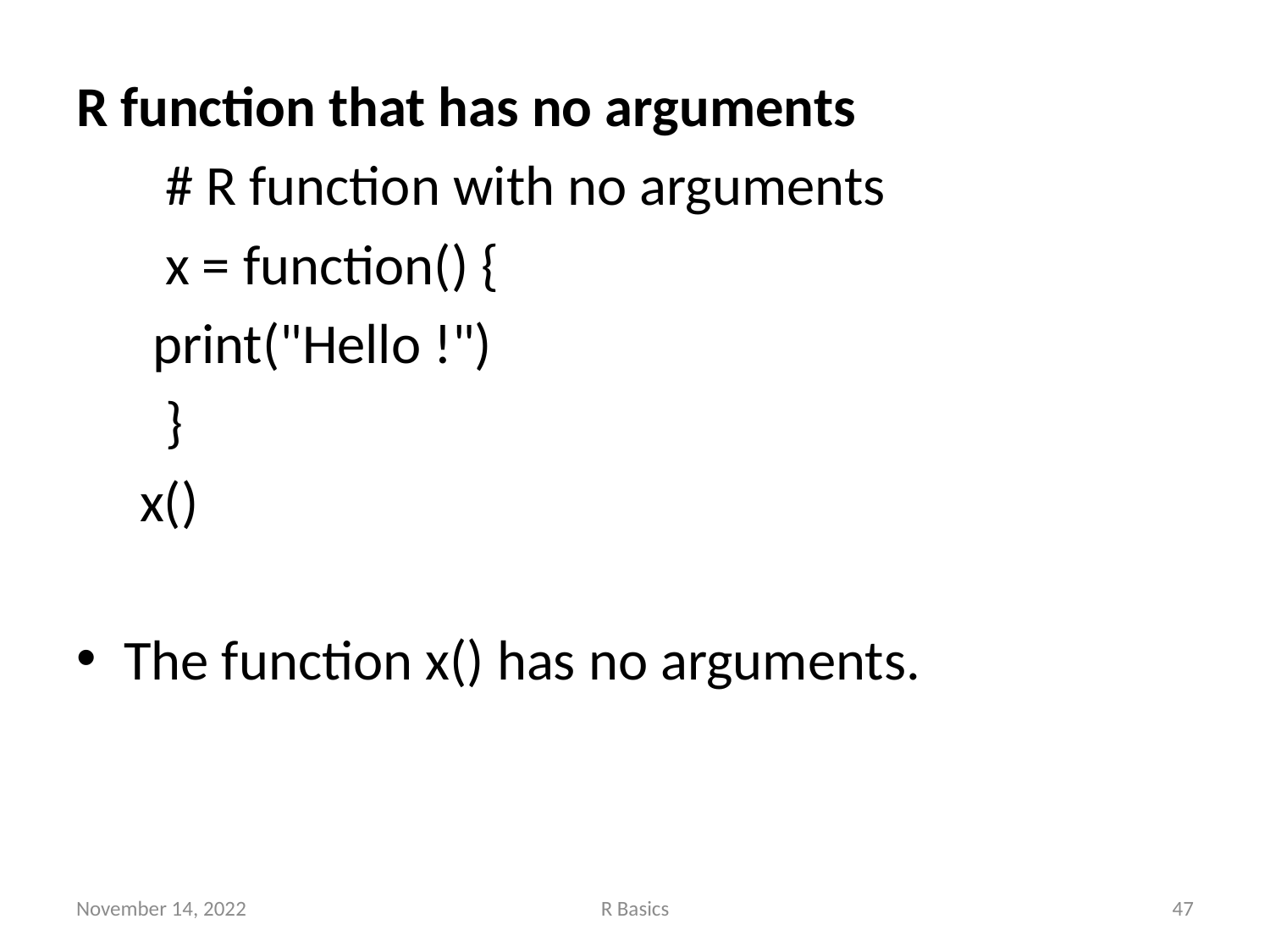

R function that has no arguments
       # R function with no arguments
       x = function() {
      print("Hello !")
       }
     x()

The function x() has no arguments.
November 14, 2022
R Basics
47